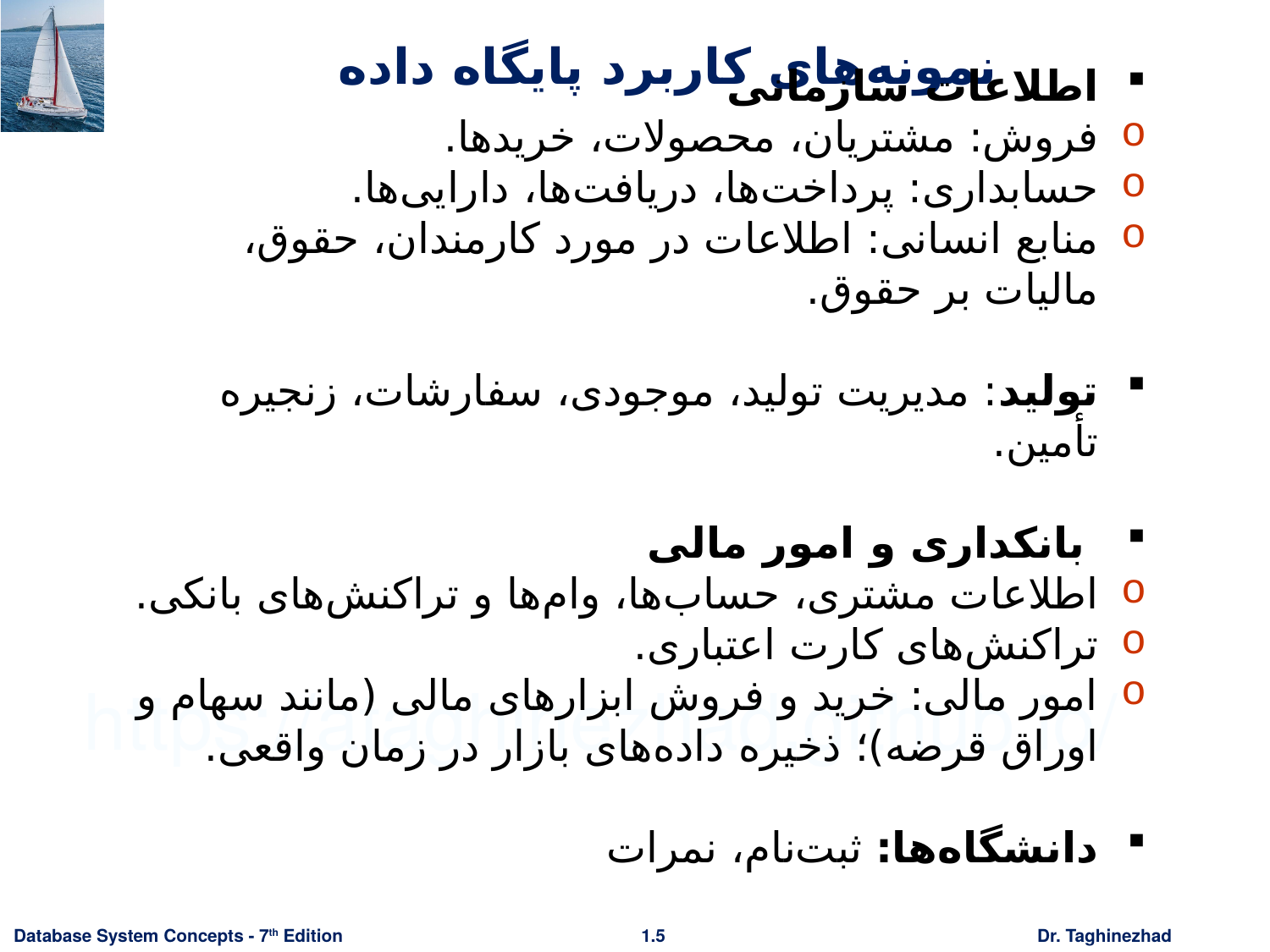

# نمونه‌های کاربرد پایگاه داده
اطلاعات سازمانی
فروش: مشتریان، محصولات، خریدها.
حسابداری: پرداخت‌ها، دریافت‌ها، دارایی‌ها.
منابع انسانی: اطلاعات در مورد کارمندان، حقوق، مالیات بر حقوق.

تولید: مدیریت تولید، موجودی، سفارشات، زنجیره تأمین.

 بانکداری و امور مالی
اطلاعات مشتری، حساب‌ها، وام‌ها و تراکنش‌های بانکی.
تراکنش‌های کارت اعتباری.
امور مالی: خرید و فروش ابزارهای مالی (مانند سهام و اوراق قرضه)؛ ذخیره داده‌های بازار در زمان واقعی.

دانشگاه‌ها: ثبت‌نام، نمرات